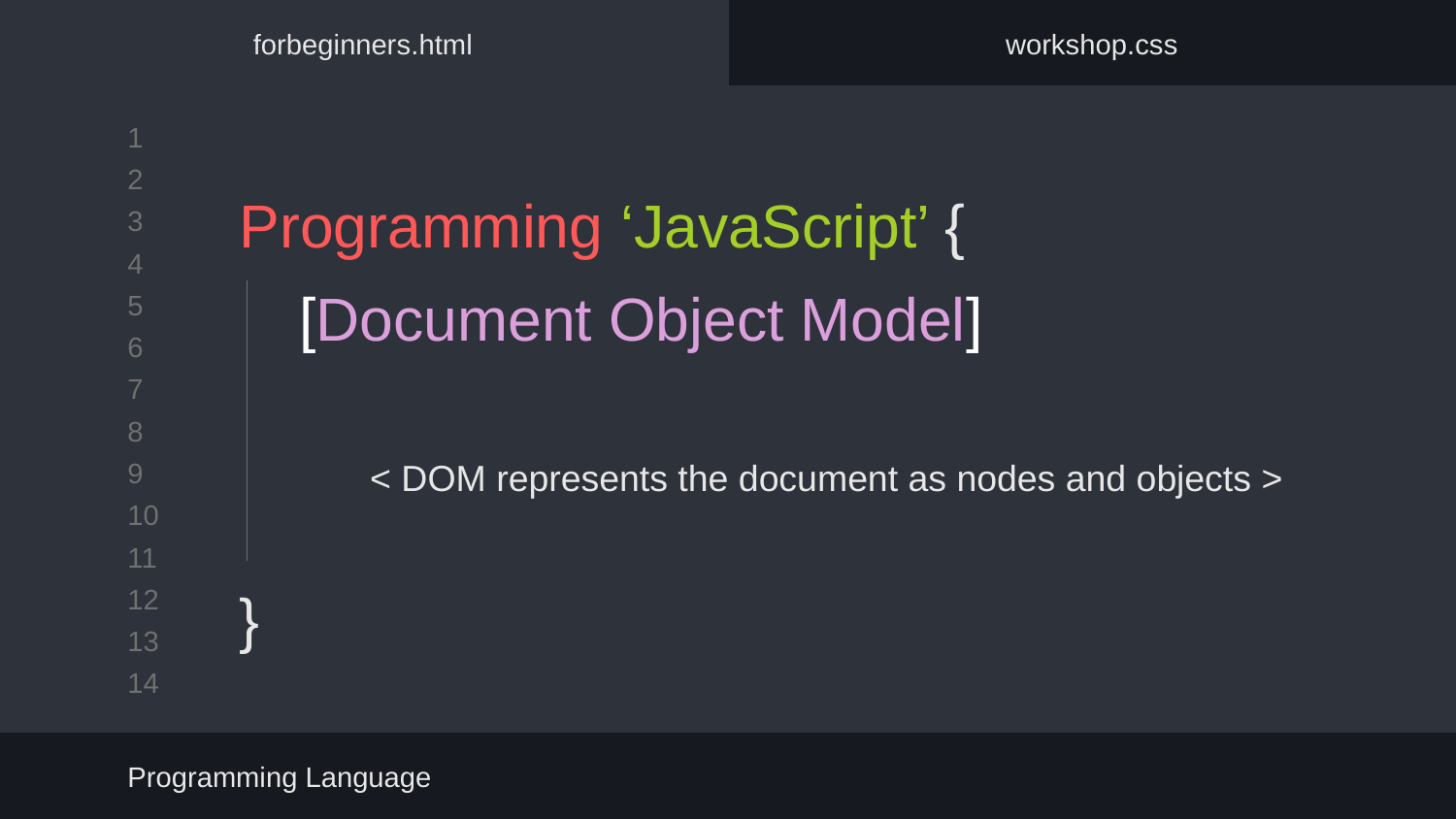

forbeginners.html
workshop.css
# Programming ‘JavaScript’ {
}
[Document Object Model]
< DOM represents the document as nodes and objects >
Programming Language